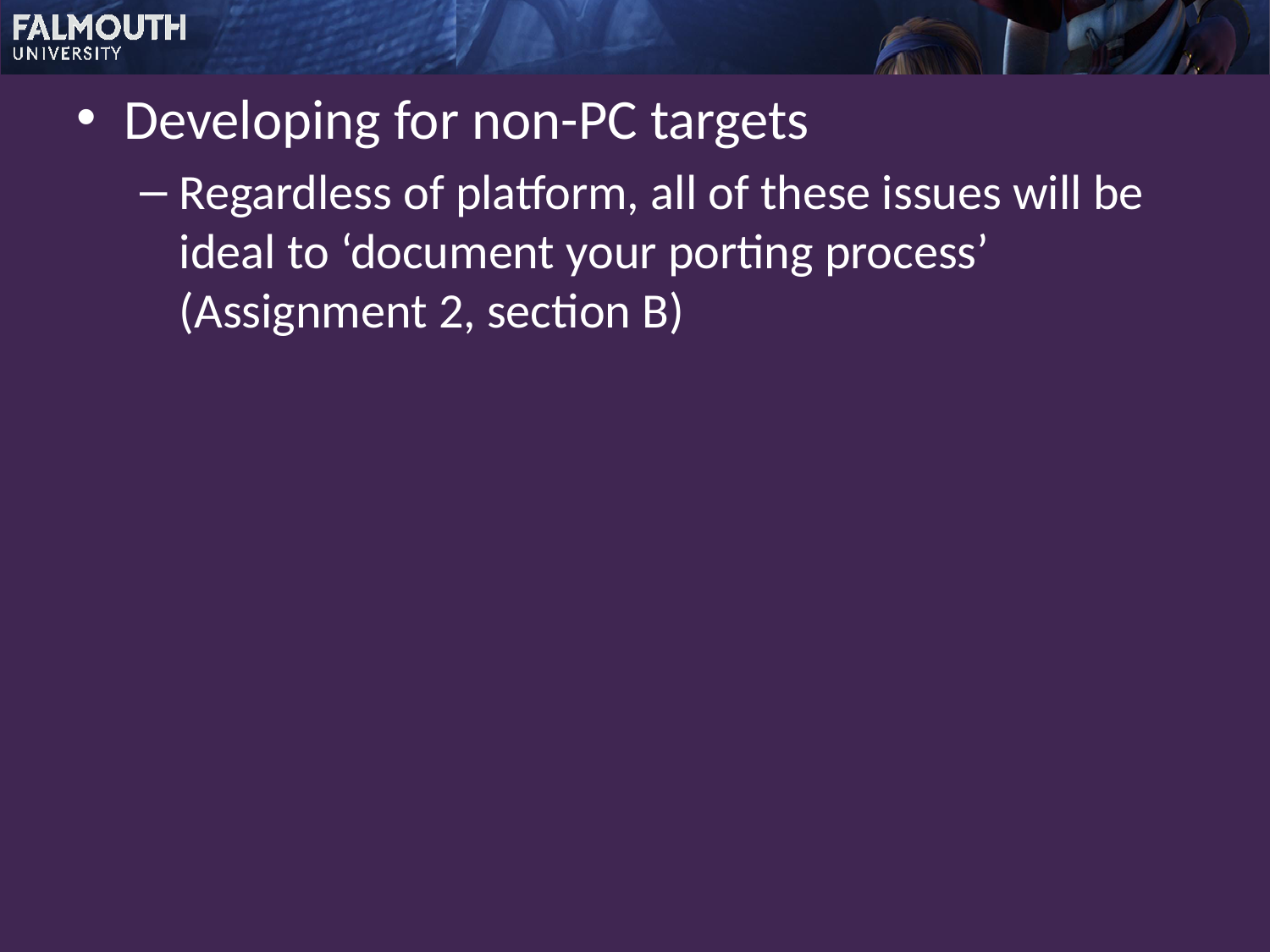

Developing for non-PC targets
Regardless of platform, all of these issues will be ideal to ‘document your porting process’ (Assignment 2, section B)